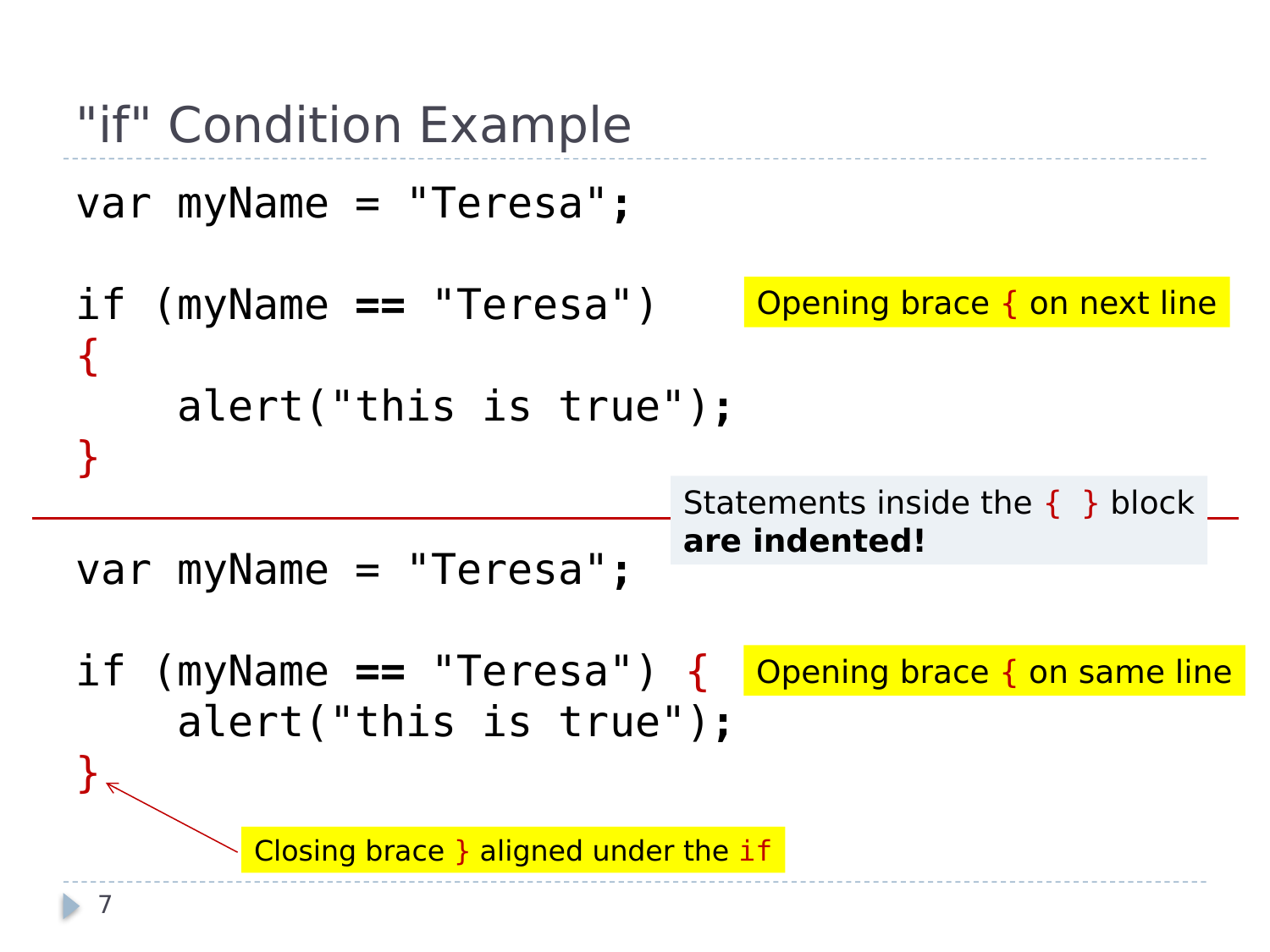

# "if" Condition Example
var myName = "Teresa";
if (myName == "Teresa")
{
    alert("this is true");    
}

var myName = "Teresa";
if (myName == "Teresa") {
    alert("this is true");    
}

Opening brace { on next line
Statements inside the { } block
are indented!
Opening brace { on same line
Closing brace } aligned under the if
7